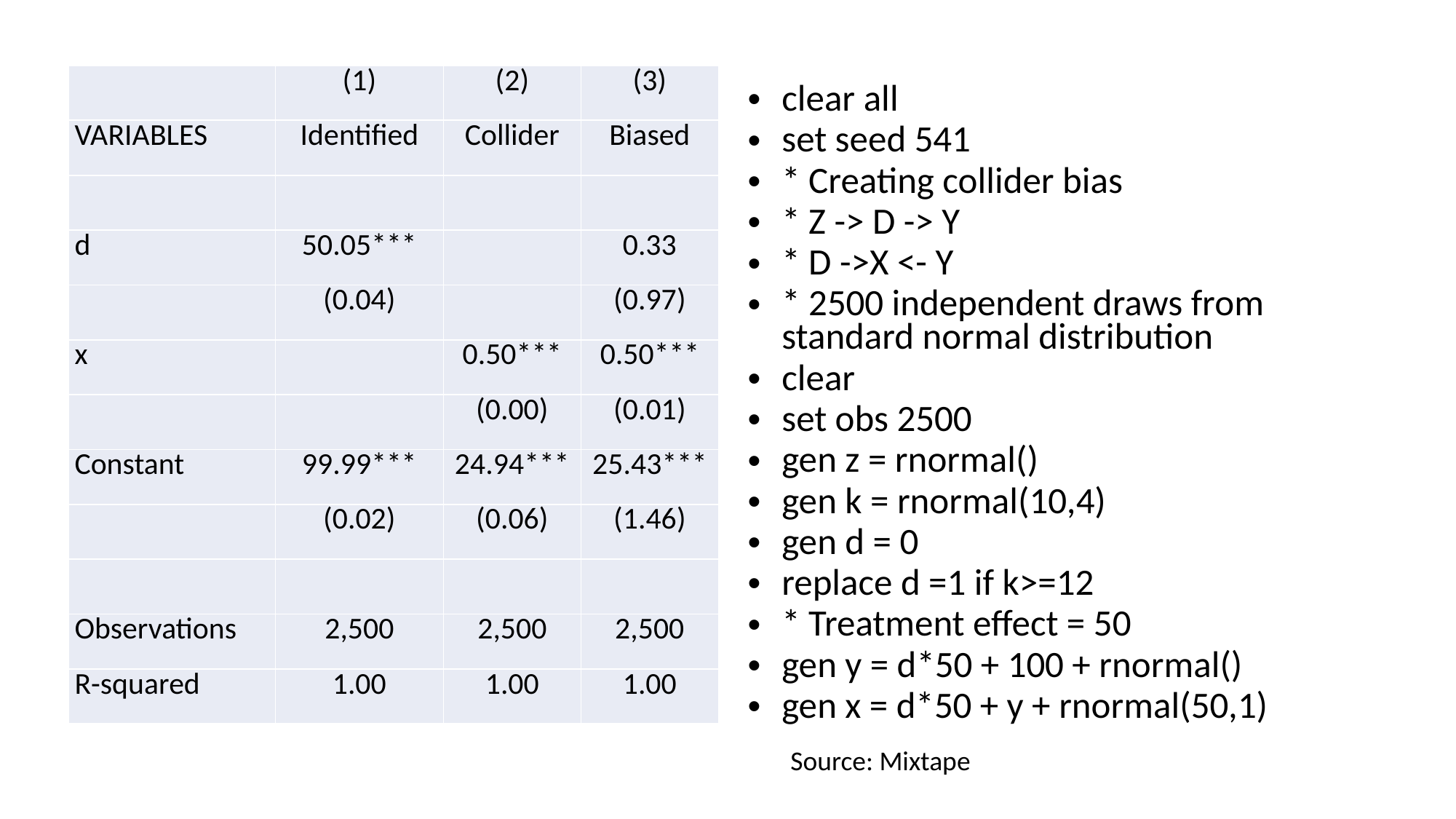

|  | (1) | (2) | (3) |
| --- | --- | --- | --- |
| VARIABLES | Identified | Collider | Biased |
|  |  |  |  |
| d | 50.05\*\*\* |  | 0.33 |
|  | (0.04) |  | (0.97) |
| x |  | 0.50\*\*\* | 0.50\*\*\* |
|  |  | (0.00) | (0.01) |
| Constant | 99.99\*\*\* | 24.94\*\*\* | 25.43\*\*\* |
|  | (0.02) | (0.06) | (1.46) |
|  |  |  |  |
| Observations | 2,500 | 2,500 | 2,500 |
| R-squared | 1.00 | 1.00 | 1.00 |
clear all
set seed 541
* Creating collider bias
* Z -> D -> Y
* D ->X <- Y
* 2500 independent draws from standard normal distribution
clear
set obs 2500
gen z = rnormal()
gen k = rnormal(10,4)
gen d = 0
replace d =1 if k>=12
* Treatment effect = 50
gen y = d*50 + 100 + rnormal()
gen x = d*50 + y + rnormal(50,1)
Source: Mixtape